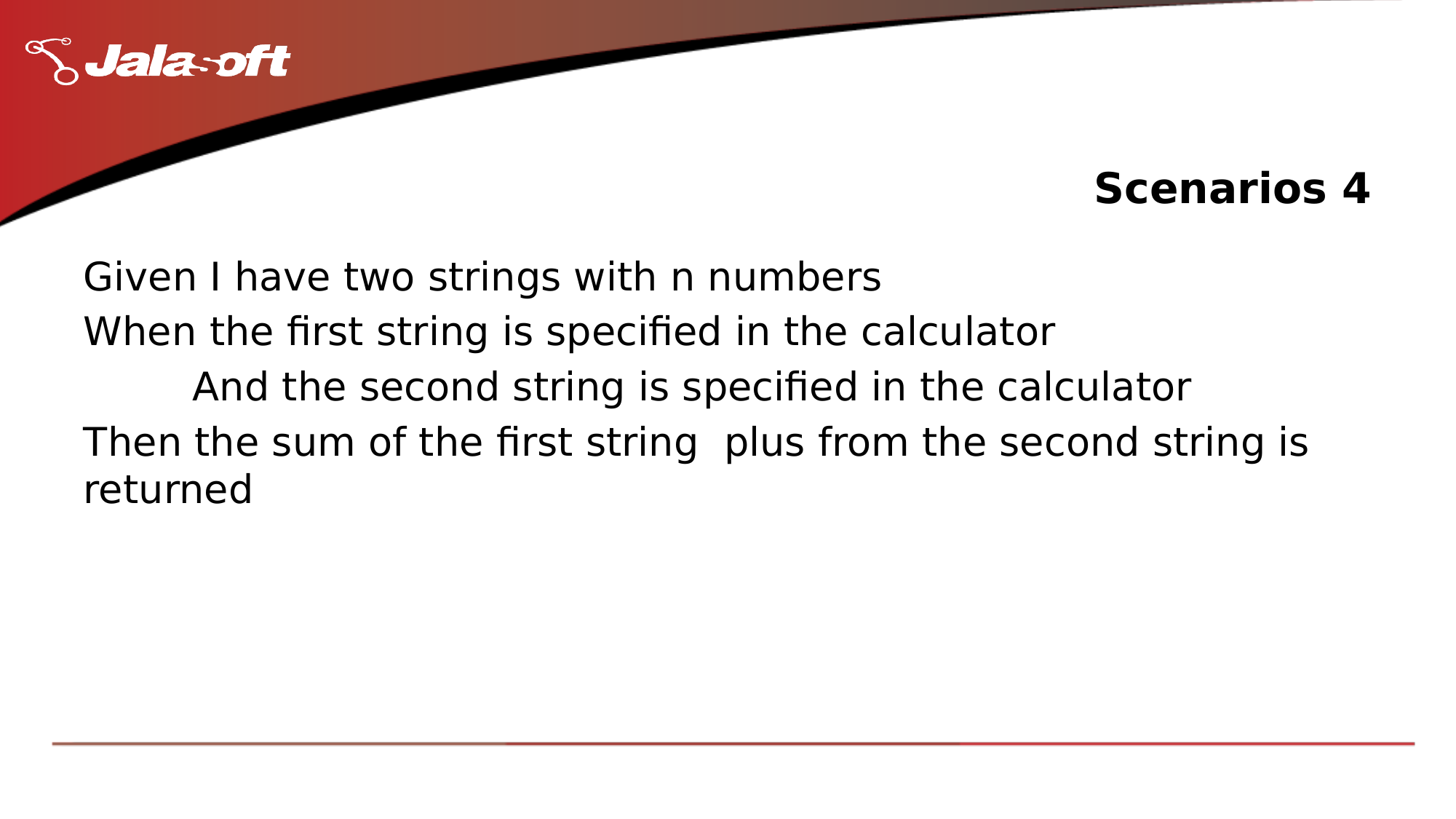

# Scenarios 4
Given I have two strings with n numbers
When the first string is specified in the calculator
	And the second string is specified in the calculator
Then the sum of the first string  plus from the second string is returned